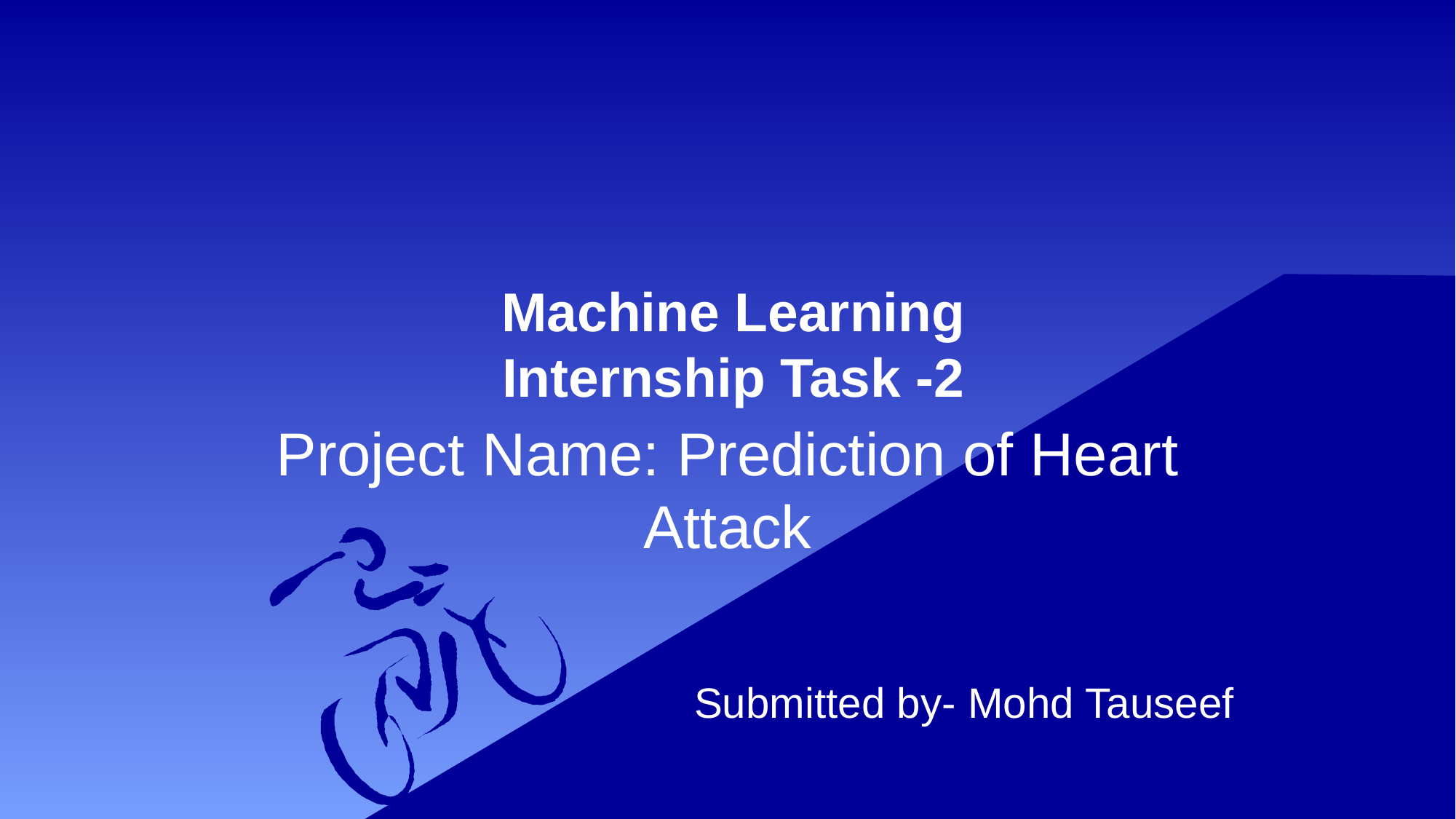

# Machine Learning Internship Task -2
Project Name: Prediction of Heart Attack

                            Submitted by- Mohd Tauseef